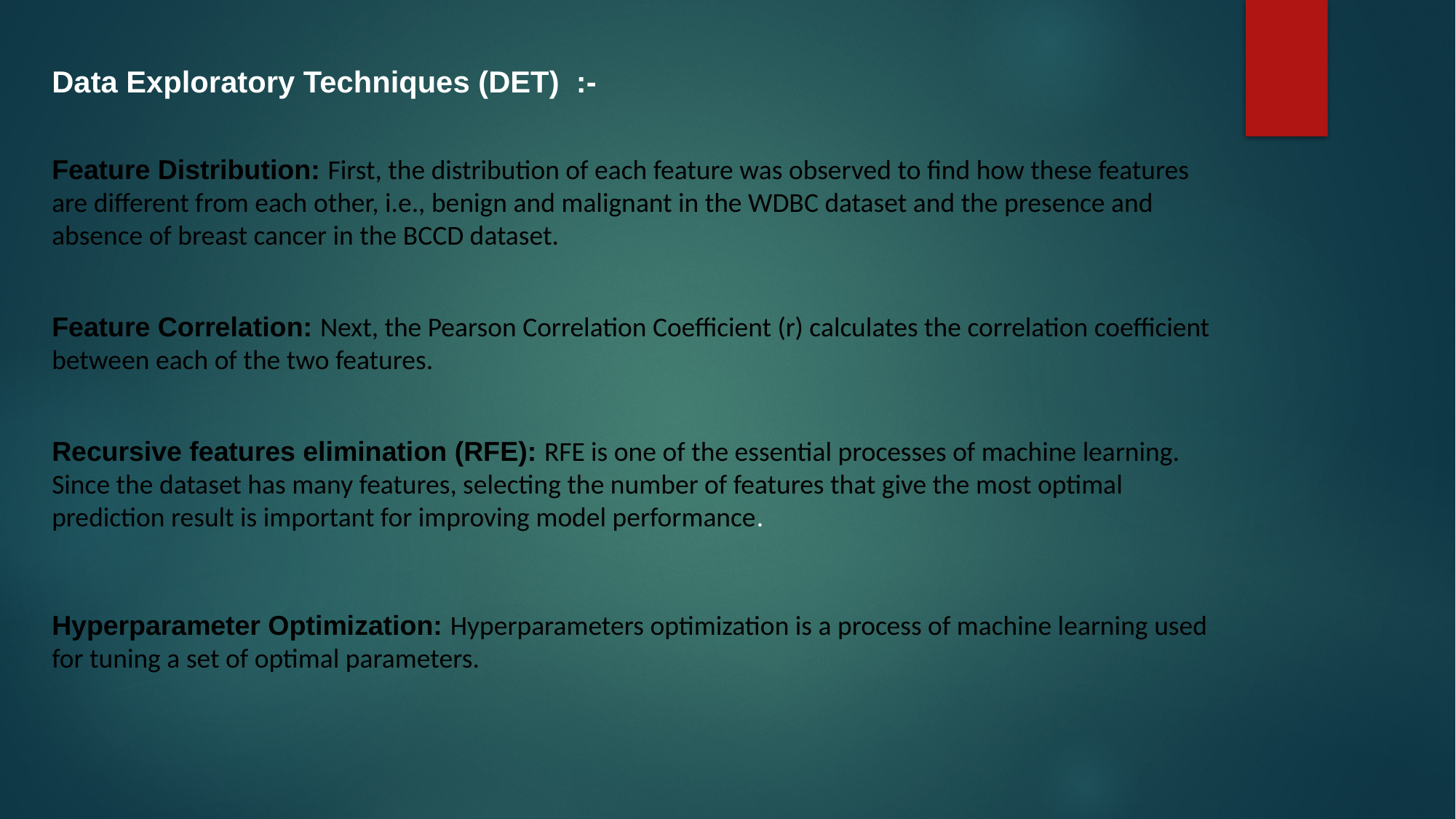

Data Exploratory Techniques (DET)  :-
Feature Distribution: First, the distribution of each feature was observed to find how these features are different from each other, i.e., benign and malignant in the WDBC dataset and the presence and absence of breast cancer in the BCCD dataset.
Feature Correlation: Next, the Pearson Correlation Coefficient (r) calculates the correlation coefficient between each of the two features.
Recursive features elimination (RFE): RFE is one of the essential processes of machine learning. Since the dataset has many features, selecting the number of features that give the most optimal prediction result is important for improving model performance.
Hyperparameter Optimization: Hyperparameters optimization is a process of machine learning used for tuning a set of optimal parameters.